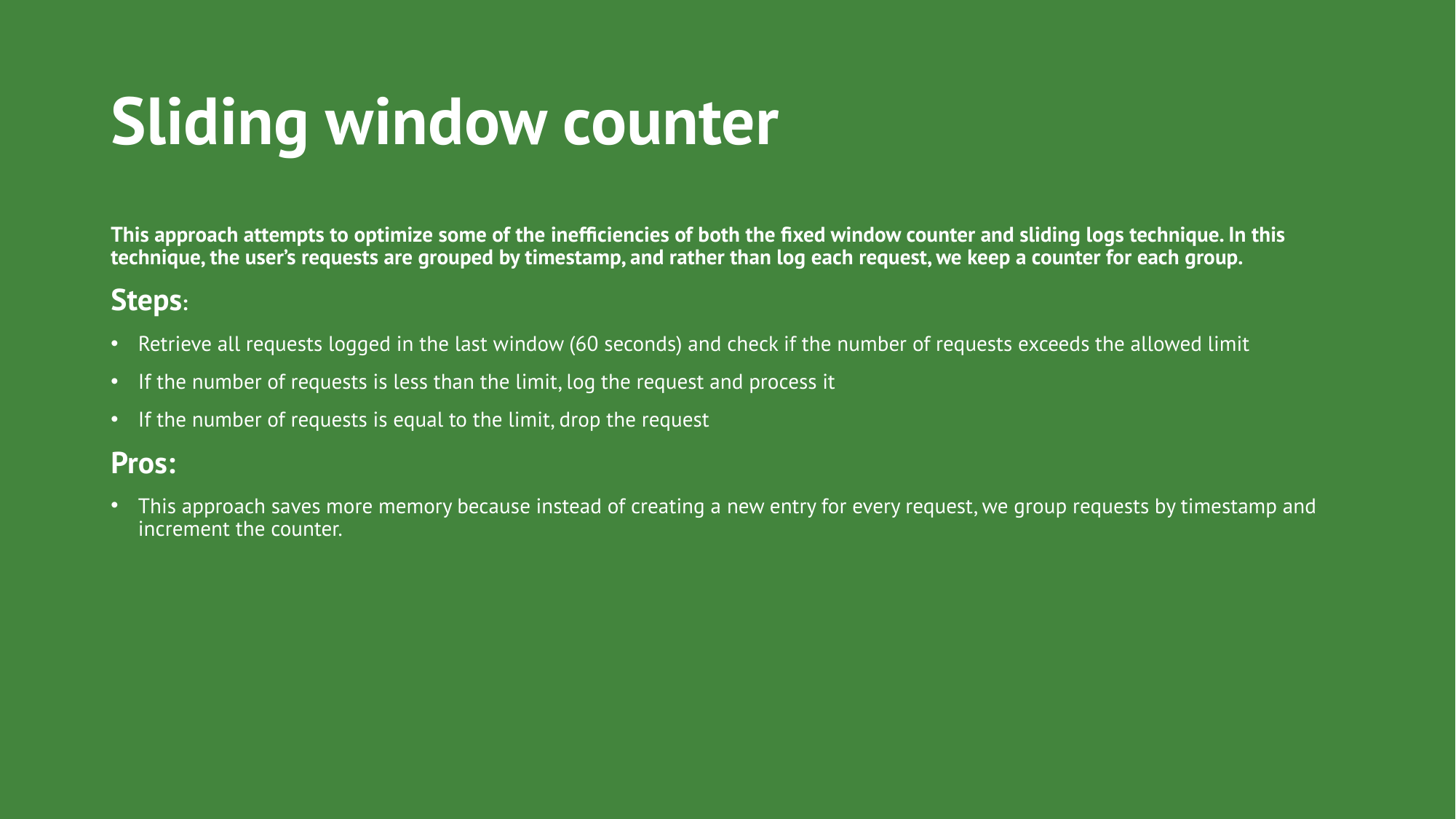

# Sliding window counter
This approach attempts to optimize some of the inefficiencies of both the fixed window counter and sliding logs technique. In this technique, the user’s requests are grouped by timestamp, and rather than log each request, we keep a counter for each group.
Steps:
Retrieve all requests logged in the last window (60 seconds) and check if the number of requests exceeds the allowed limit
If the number of requests is less than the limit, log the request and process it
If the number of requests is equal to the limit, drop the request
Pros:
This approach saves more memory because instead of creating a new entry for every request, we group requests by timestamp and increment the counter.